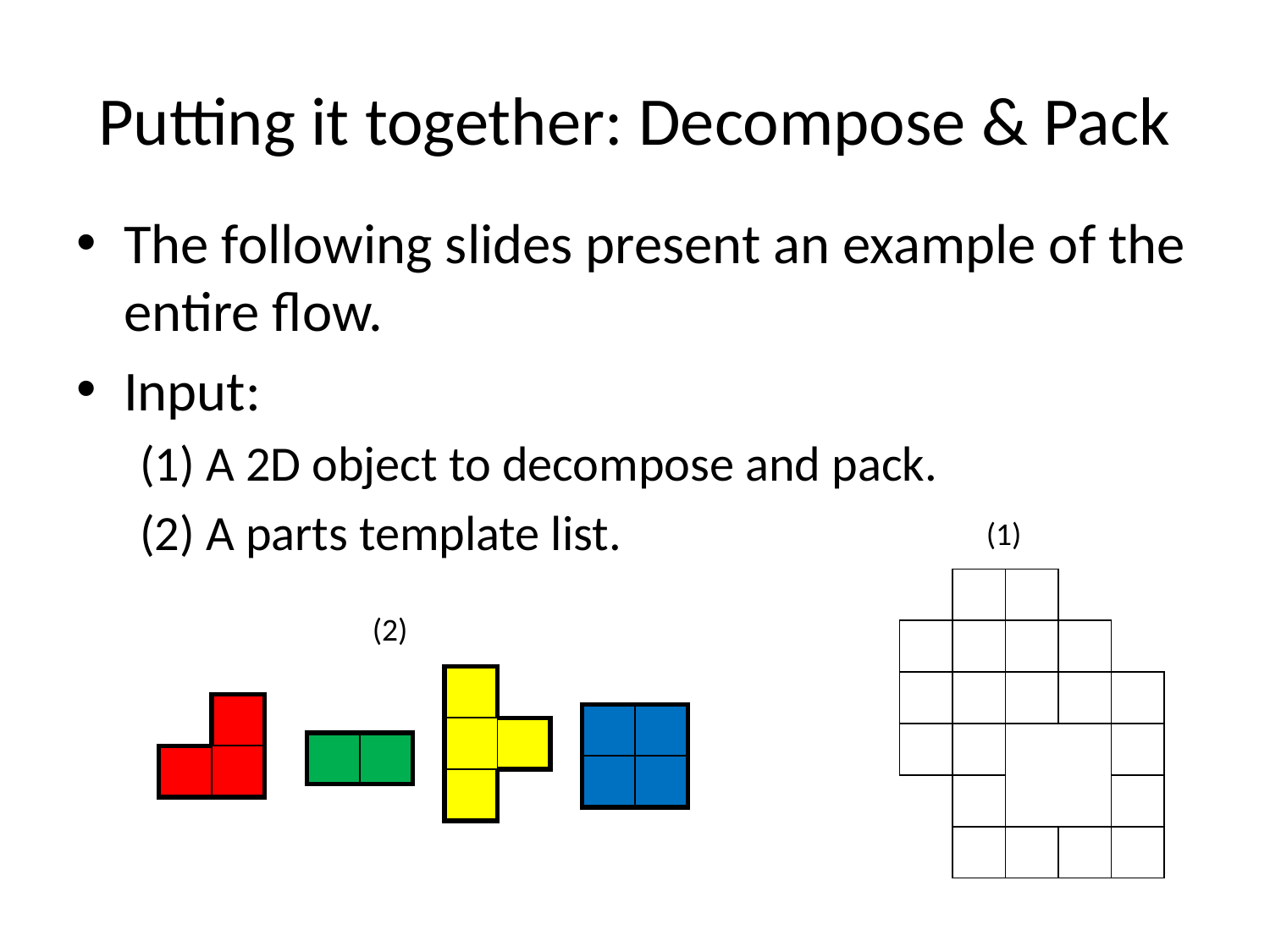

# Putting it together: Decompose & Pack
The following slides present an example of the entire flow.
Input:
(1) A 2D object to decompose and pack.
(2) A parts template list.
(1)
|  |  |  |  |  |
| --- | --- | --- | --- | --- |
|  |  |  |  |  |
|  |  |  |  |  |
|  |  |  |  |  |
|  |  |  |  |  |
|  |  |  |  |  |
(2)
|  |  |
| --- | --- |
|  |  |
|  |  |
|  |  |
| --- | --- |
|  |  |
|  |  |
| --- | --- |
|  |  |
|  |  |  |
| --- | --- | --- |